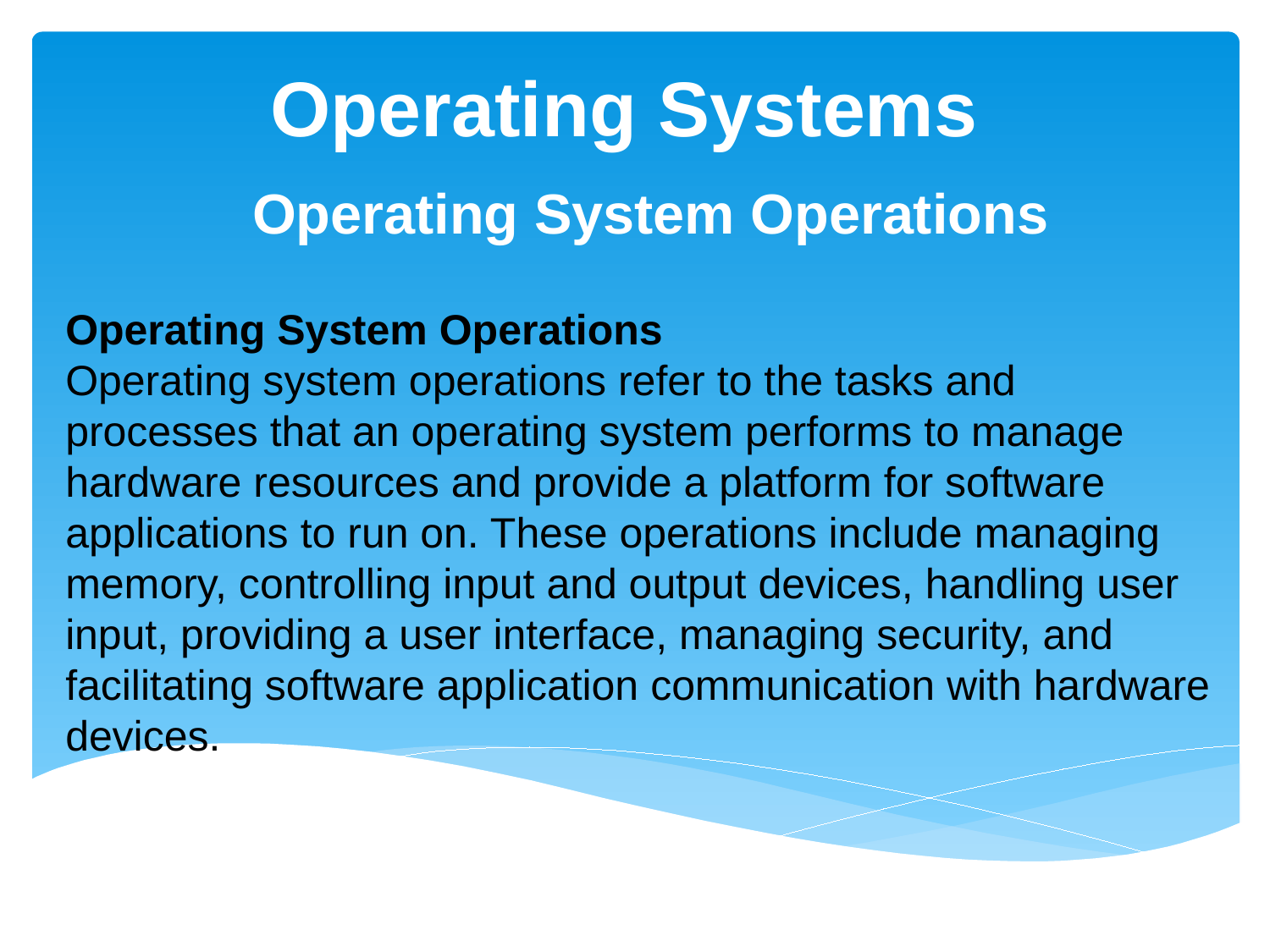

# Operating Systems
  Operating System Operations

Operating System Operations
Operating system operations refer to the tasks and processes that an operating system performs to manage hardware resources and provide a platform for software applications to run on. These operations include managing memory, controlling input and output devices, handling user input, providing a user interface, managing security, and facilitating software application communication with hardware devices.